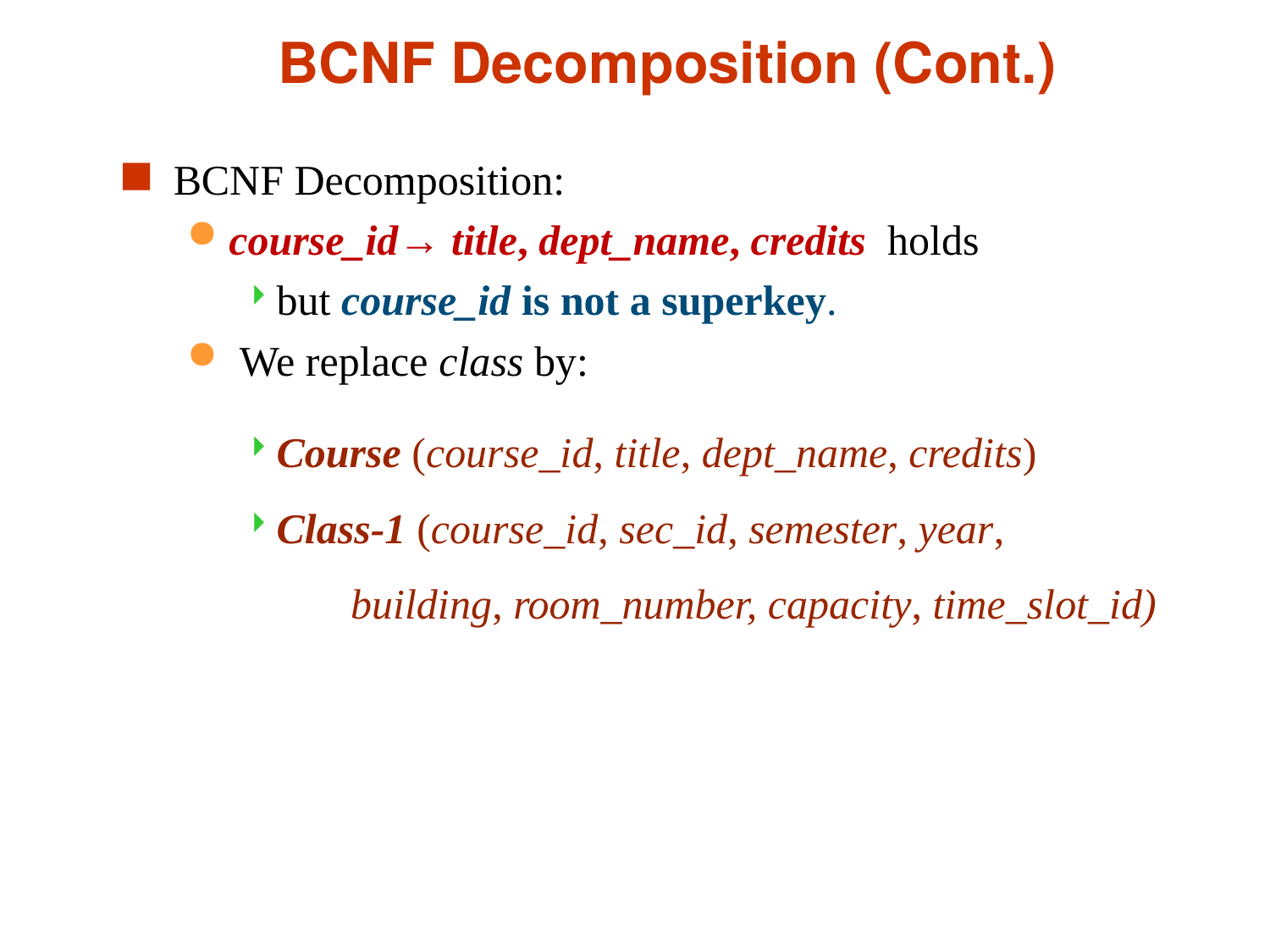

# BCNF Decomposition (Cont.)
BCNF Decomposition:
course_id→ title, dept_name, credits  holds
but course_id is not a superkey.
 We replace class by:
Course (course_id, title, dept_name, credits)
Class-1 (course_id, sec_id, semester, year,
          building, room_number, capacity, time_slot_id)